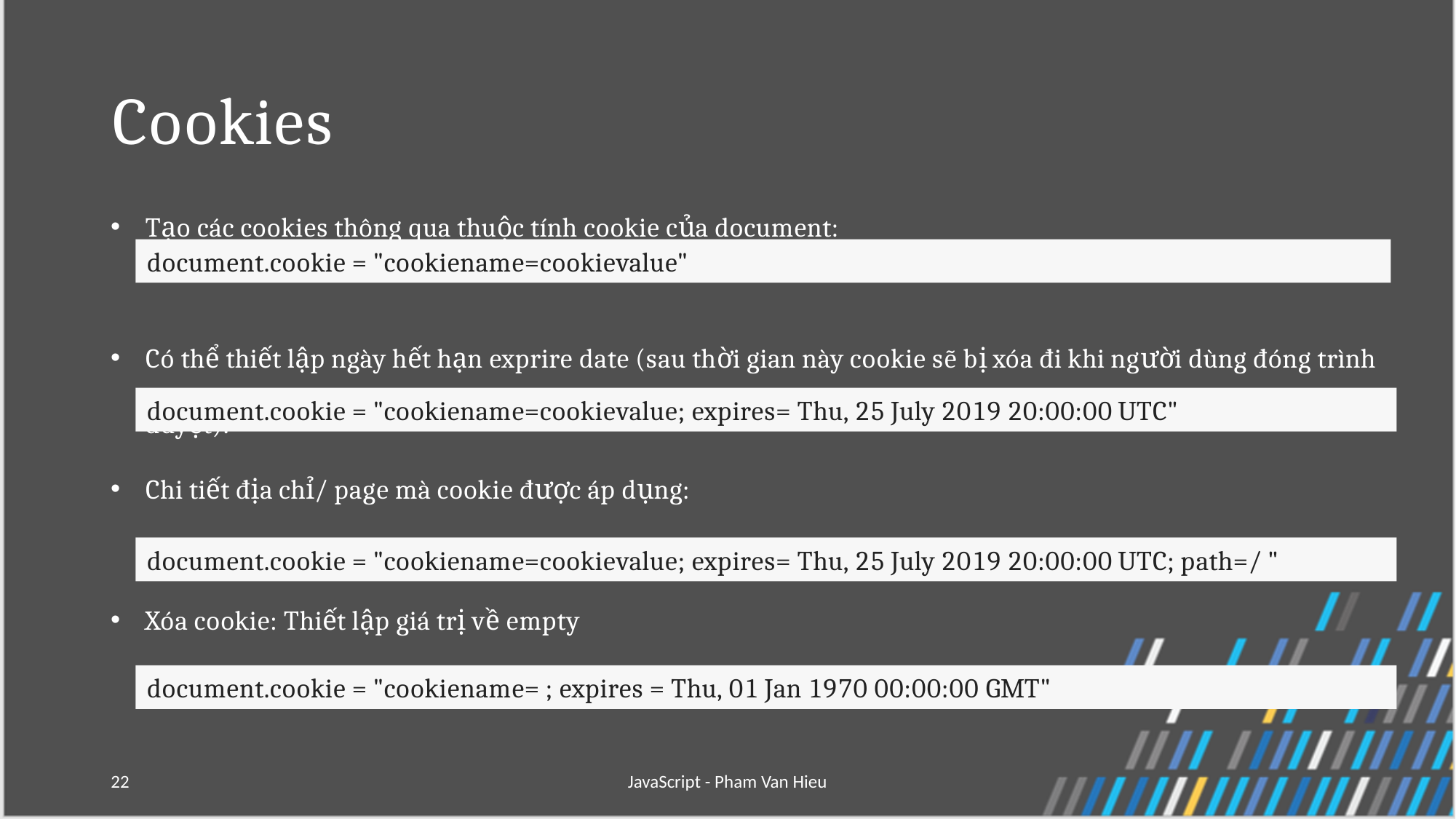

# Cookies
Tạo các cookies thông qua thuộc tính cookie của document:

Có thể thiết lập ngày hết hạn exprire date (sau thời gian này cookie sẽ bị xóa đi khi người dùng đóng trình duyệt):
Chi tiết địa chỉ/ page mà cookie được áp dụng:

Xóa cookie: Thiết lập giá trị về empty

document.cookie = "cookiename=cookievalue"
document.cookie = "cookiename=cookievalue; expires= Thu, 25 July 2019 20:00:00 UTC"
document.cookie = "cookiename=cookievalue; expires= Thu, 25 July 2019 20:00:00 UTC; path=/ "
document.cookie = "cookiename= ; expires = Thu, 01 Jan 1970 00:00:00 GMT"
22
JavaScript - Pham Van Hieu